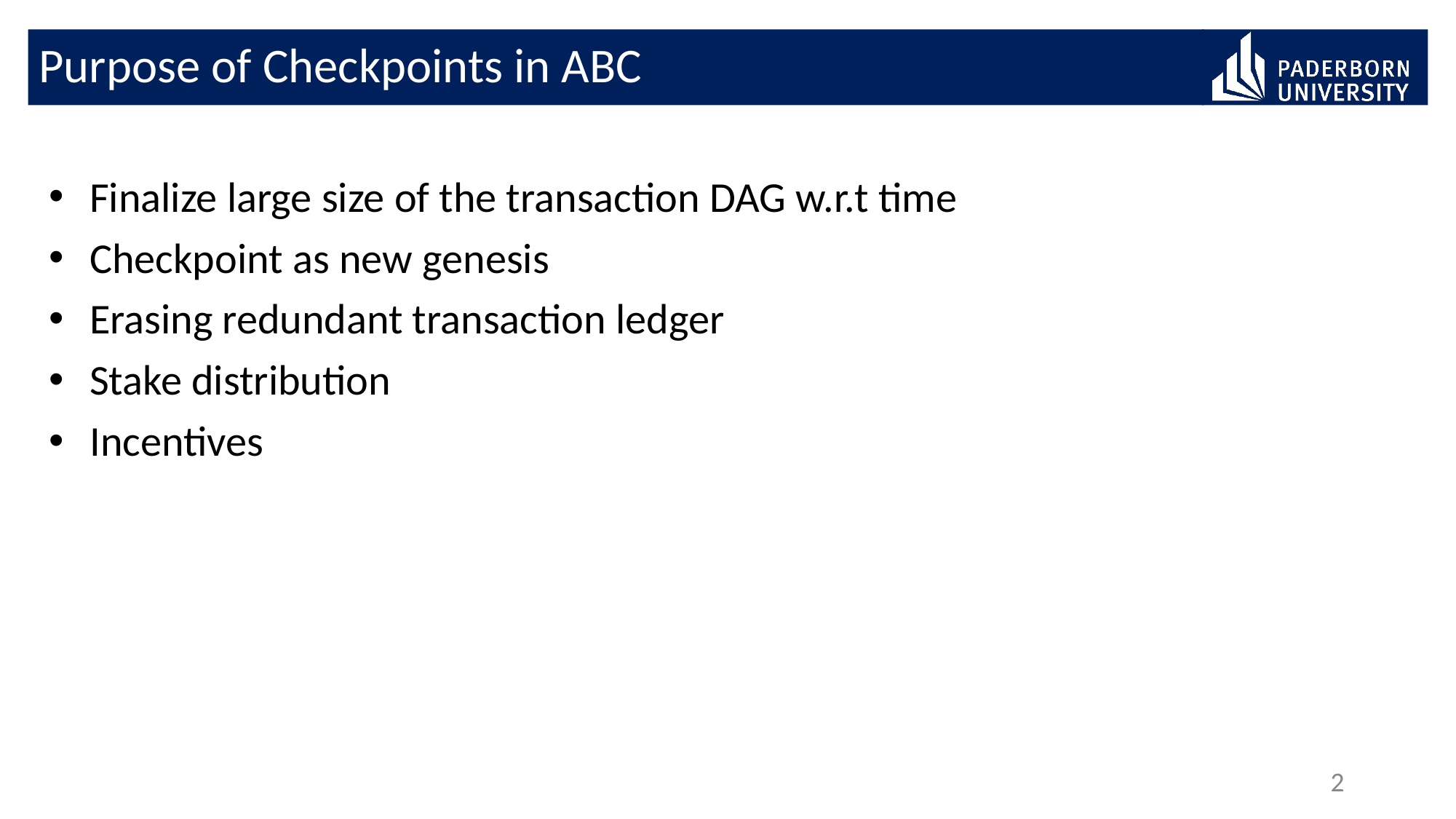

# Purpose of Checkpoints in ABC
Finalize large size of the transaction DAG w.r.t time
Checkpoint as new genesis
Erasing redundant transaction ledger
Stake distribution
Incentives

2